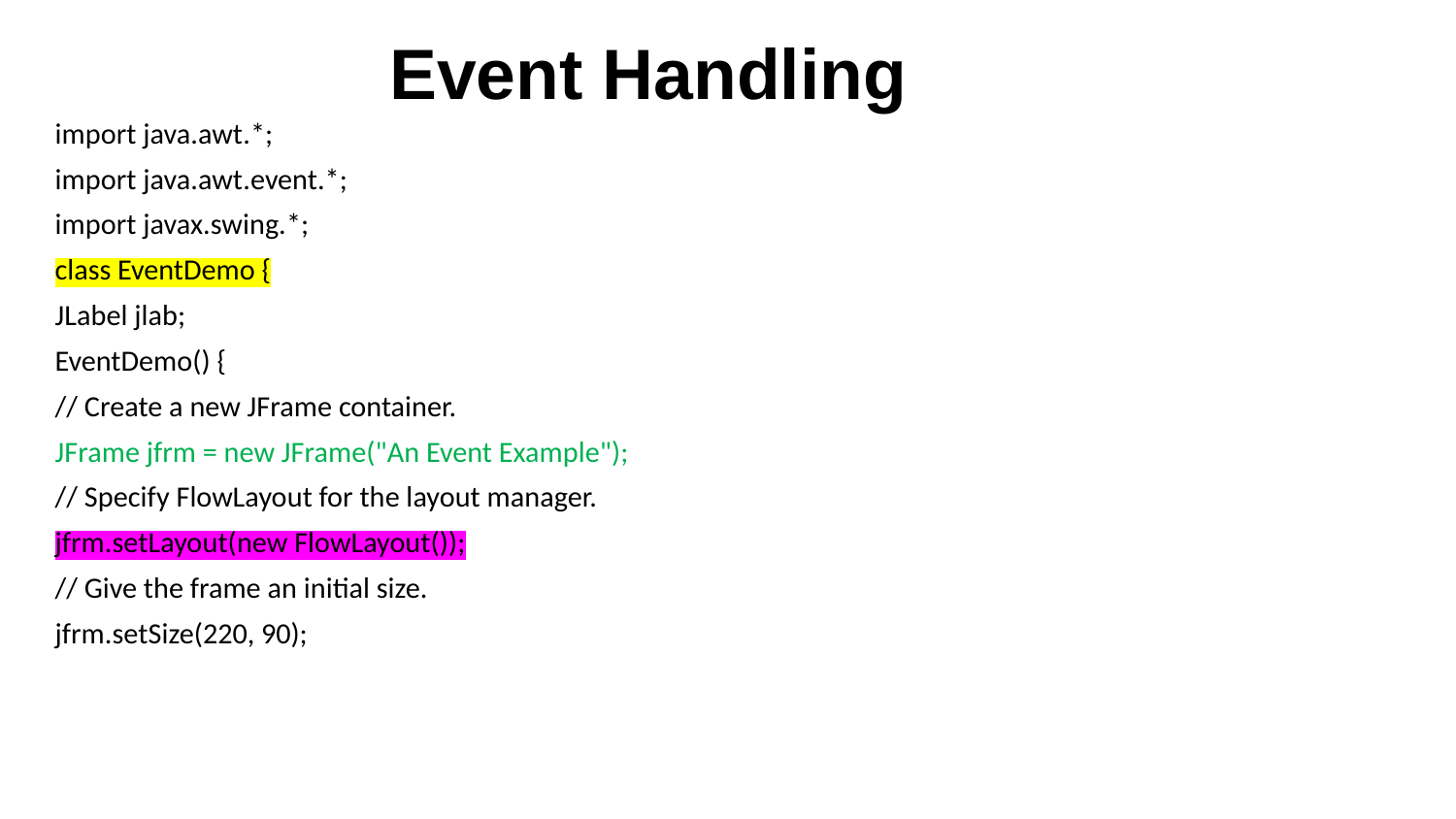

# Event Handling
import java.awt.*;
import java.awt.event.*;
import javax.swing.*;
class EventDemo {
JLabel jlab;
EventDemo() {
// Create a new JFrame container.
JFrame jfrm = new JFrame("An Event Example");
// Specify FlowLayout for the layout manager.
jfrm.setLayout(new FlowLayout());
// Give the frame an initial size.
jfrm.setSize(220, 90);